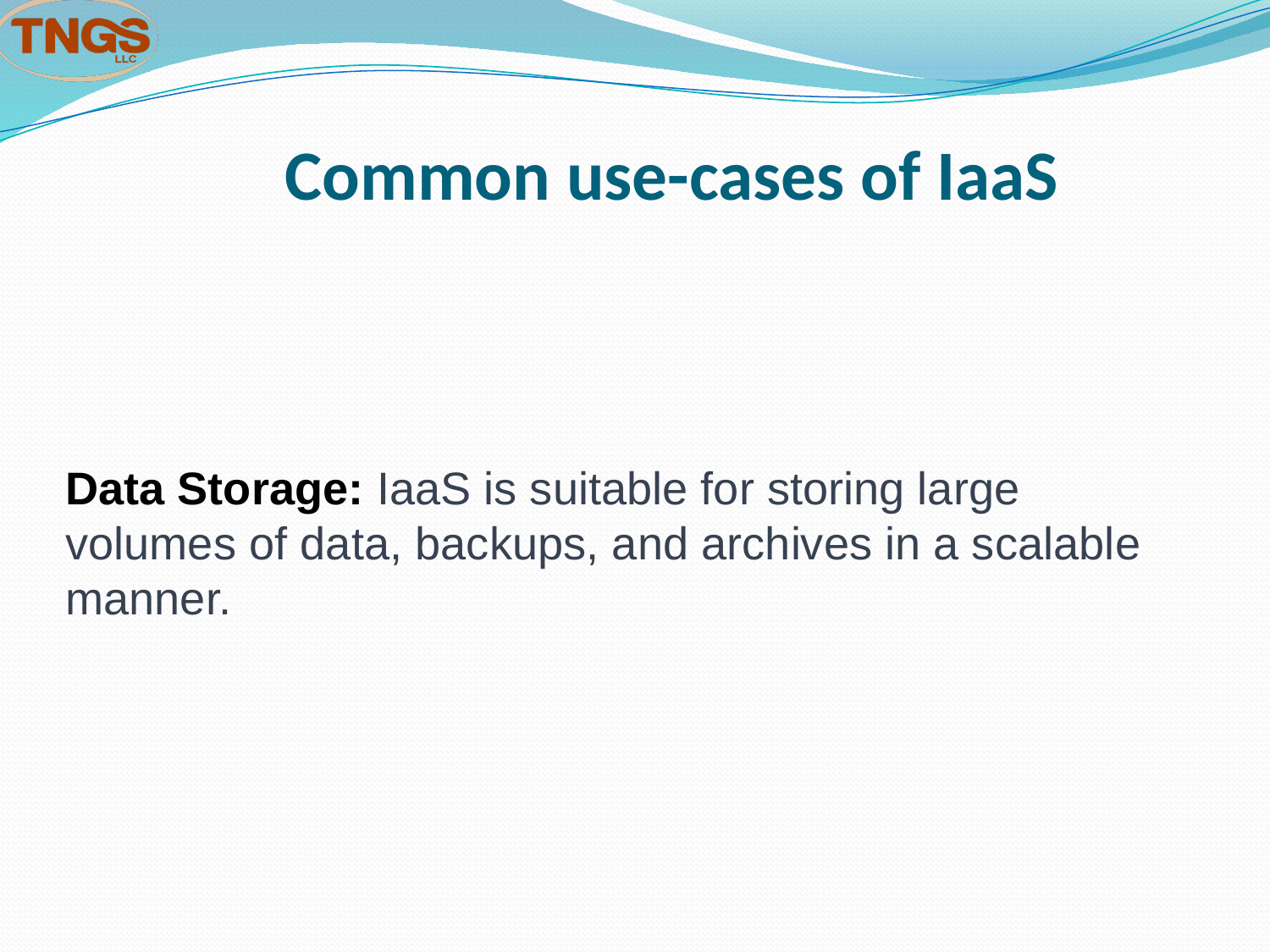

# Common use-cases of IaaS
Data Storage: IaaS is suitable for storing large volumes of data, backups, and archives in a scalable manner.